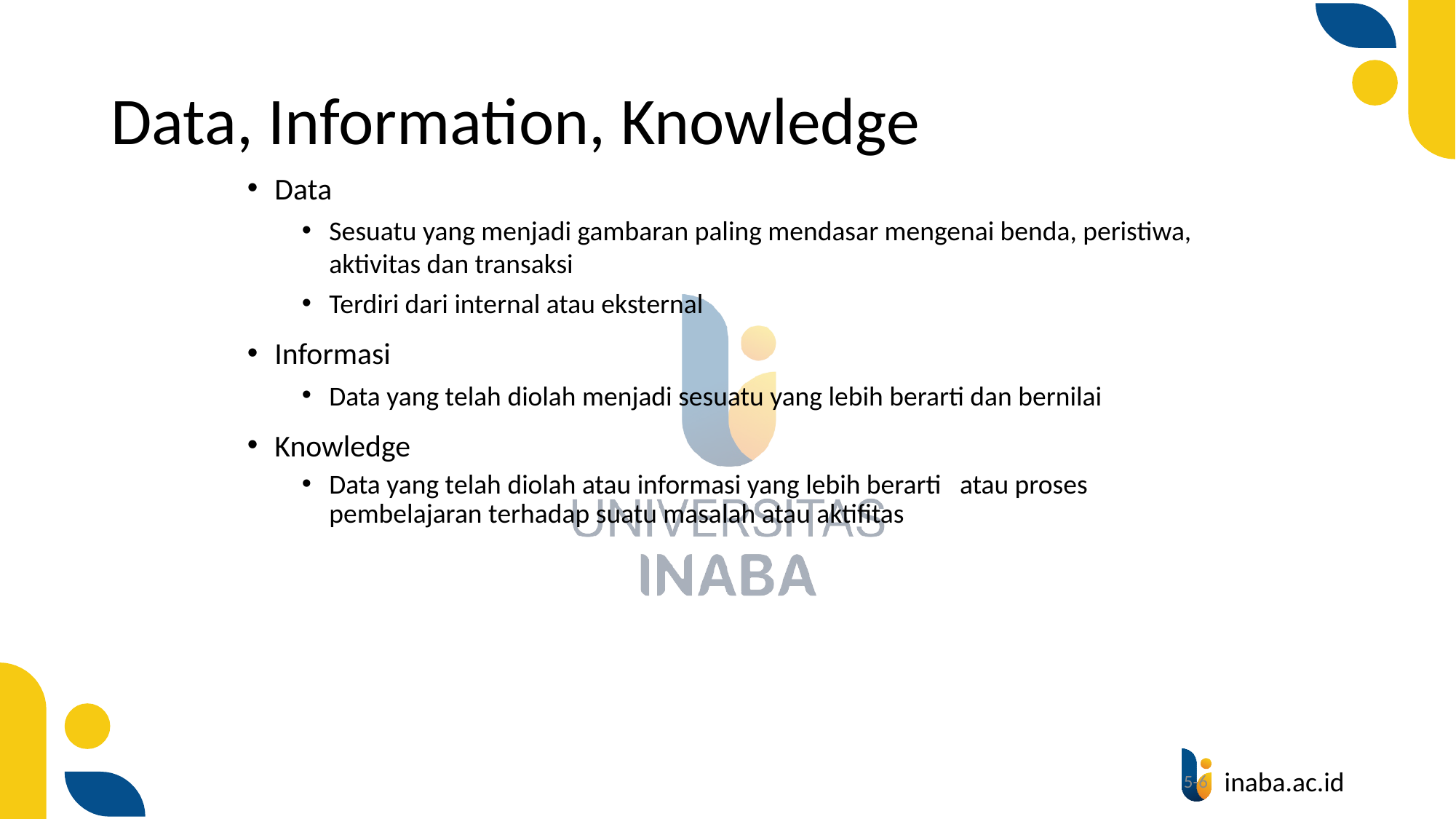

# Data, Information, Knowledge
Data
Sesuatu yang menjadi gambaran paling mendasar mengenai benda, peristiwa, aktivitas dan transaksi
Terdiri dari internal atau eksternal
Informasi
Data yang telah diolah menjadi sesuatu yang lebih berarti dan bernilai
Knowledge
Data yang telah diolah atau informasi yang lebih berarti   atau proses pembelajaran terhadap suatu masalah atau aktifitas
5-6